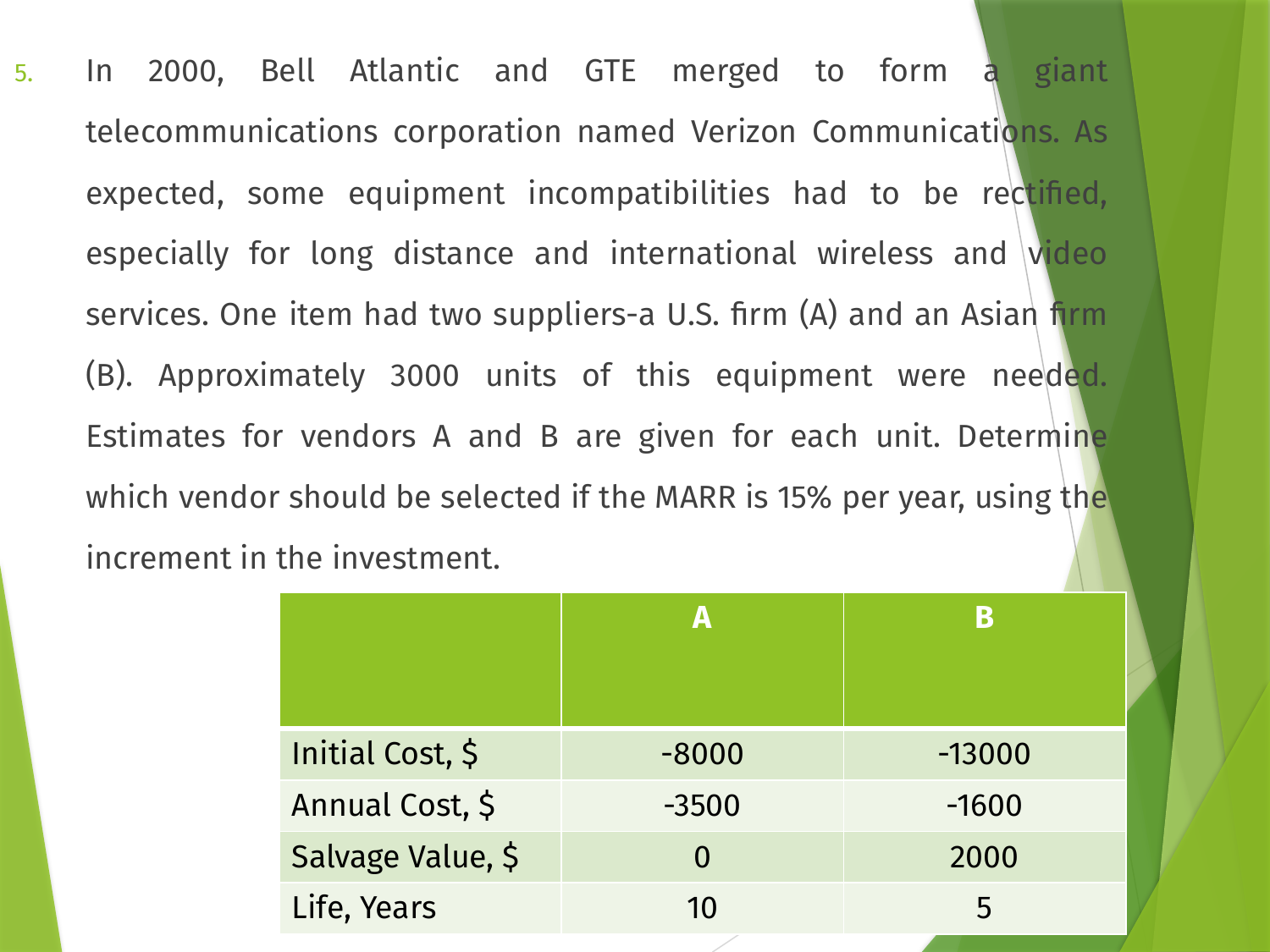

In 2000, Bell Atlantic and GTE merged to form a giant telecommunications corporation named Verizon Communications. As expected, some equipment incompatibilities had to be rectified, especially for long distance and international wireless and video services. One item had two suppliers-a U.S. firm (A) and an Asian firm (B). Approximately 3000 units of this equipment were needed. Estimates for vendors A and B are given for each unit. Determine which vendor should be selected if the MARR is 15% per year, using the increment in the investment.
|  | A | B |
| --- | --- | --- |
| Initial Cost, $ | -8000 | -13000 |
| Annual Cost, $ | -3500 | -1600 |
| Salvage Value, $ | 0 | 2000 |
| Life, Years | 10 | 5 |